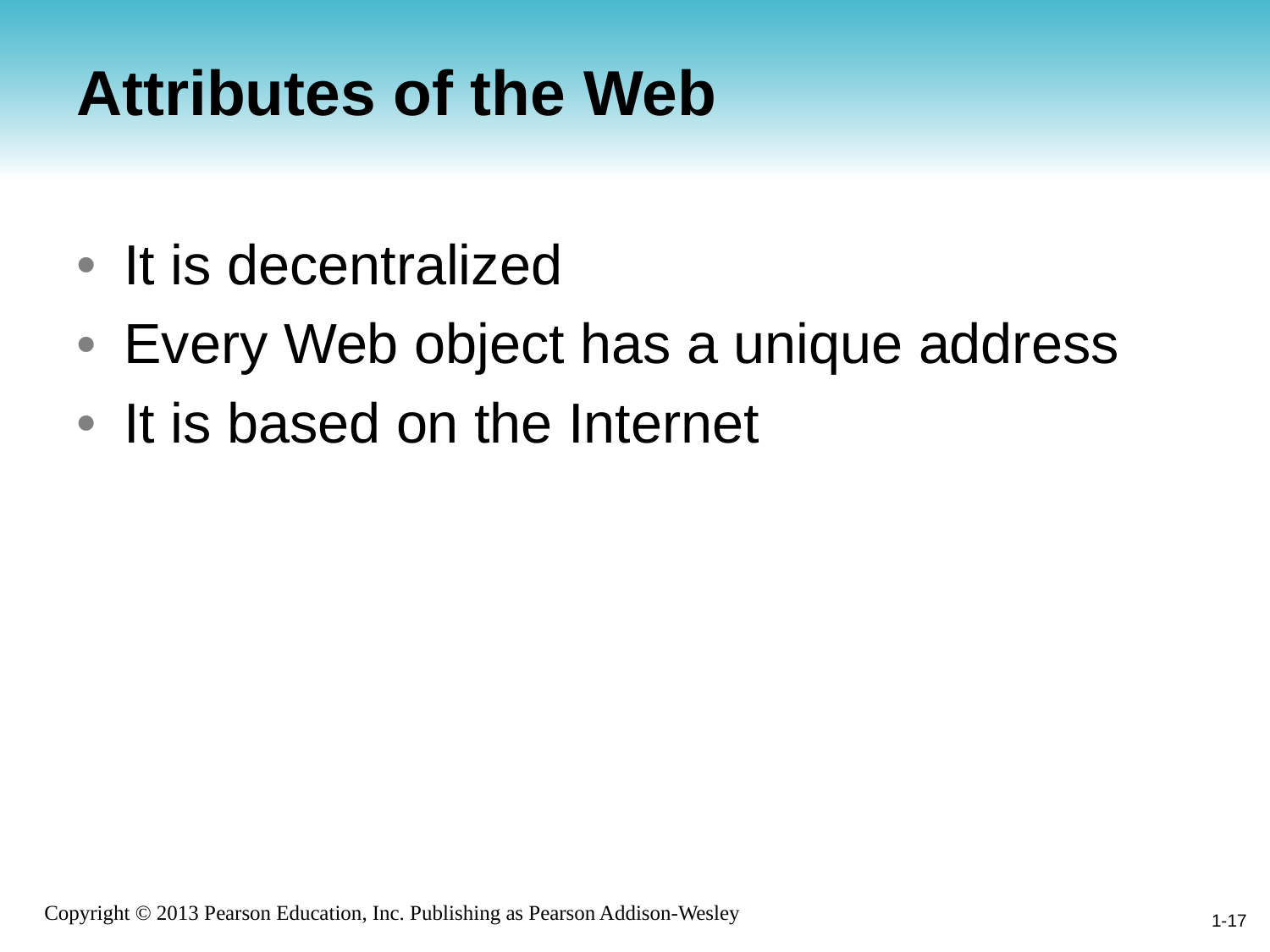

# Attributes of the Web
It is decentralized
Every Web object has a unique address
It is based on the Internet

1-17